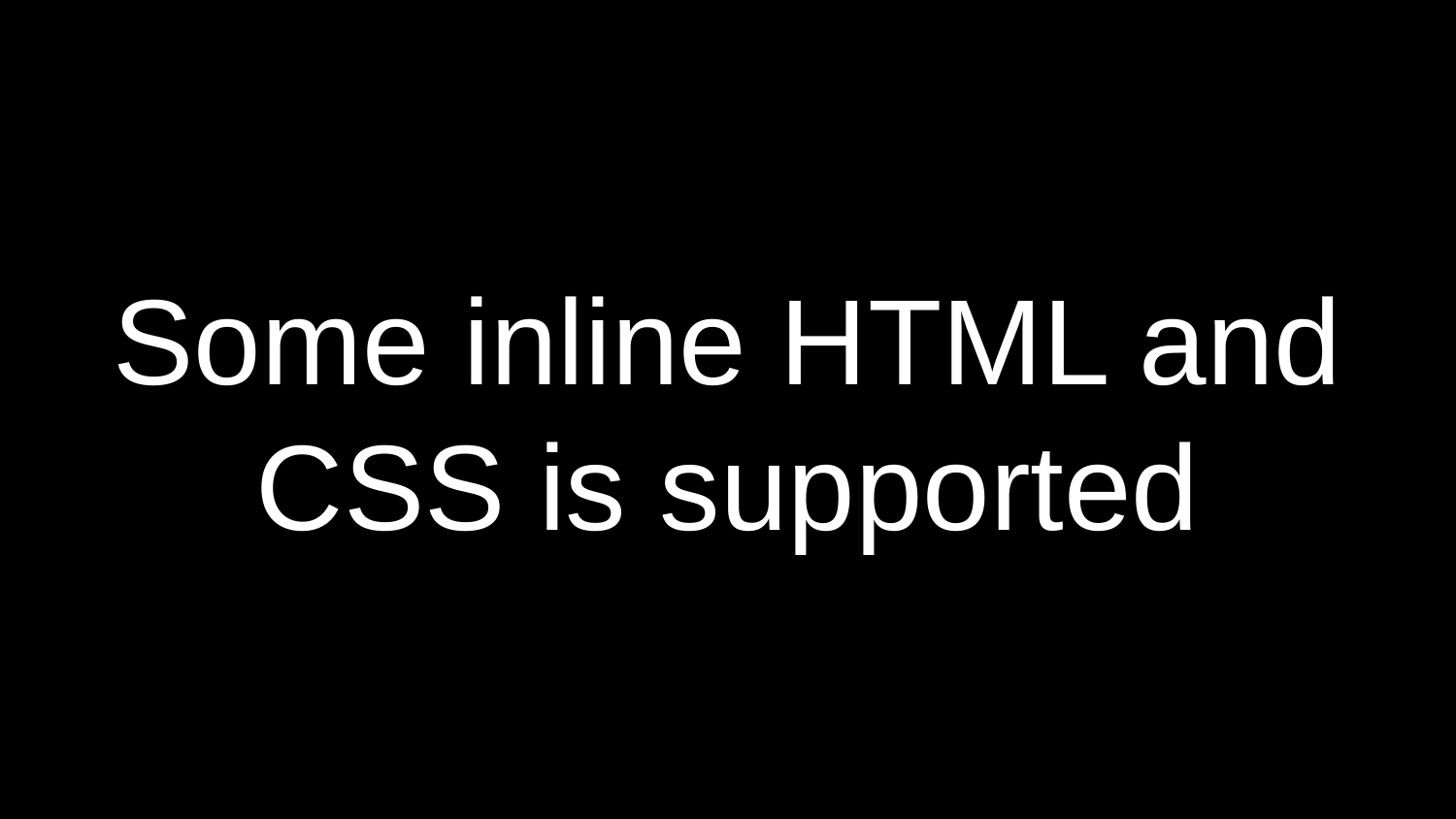

Some inline HTML and CSS is supported